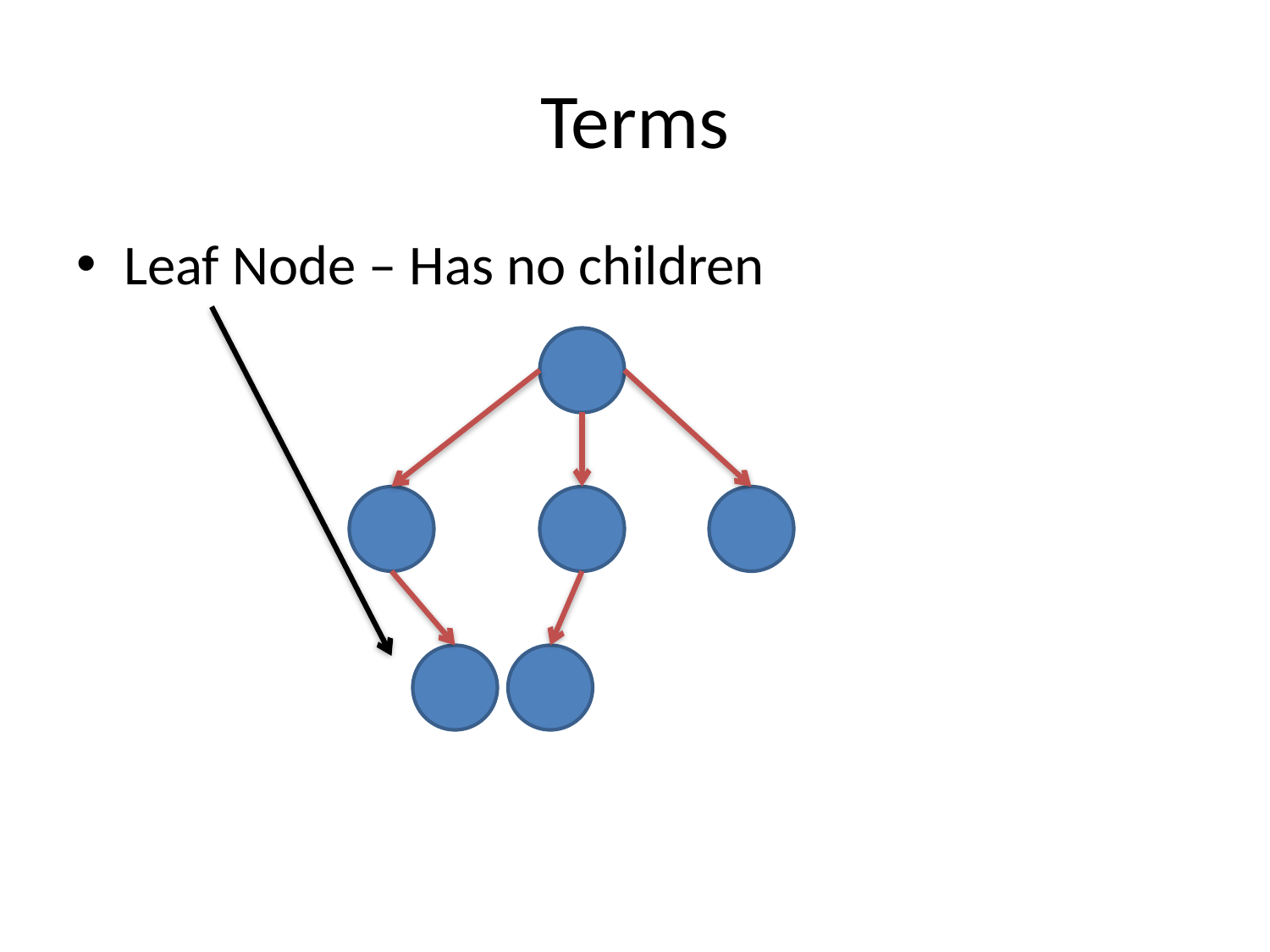

# Terms
Leaf Node – Has no children